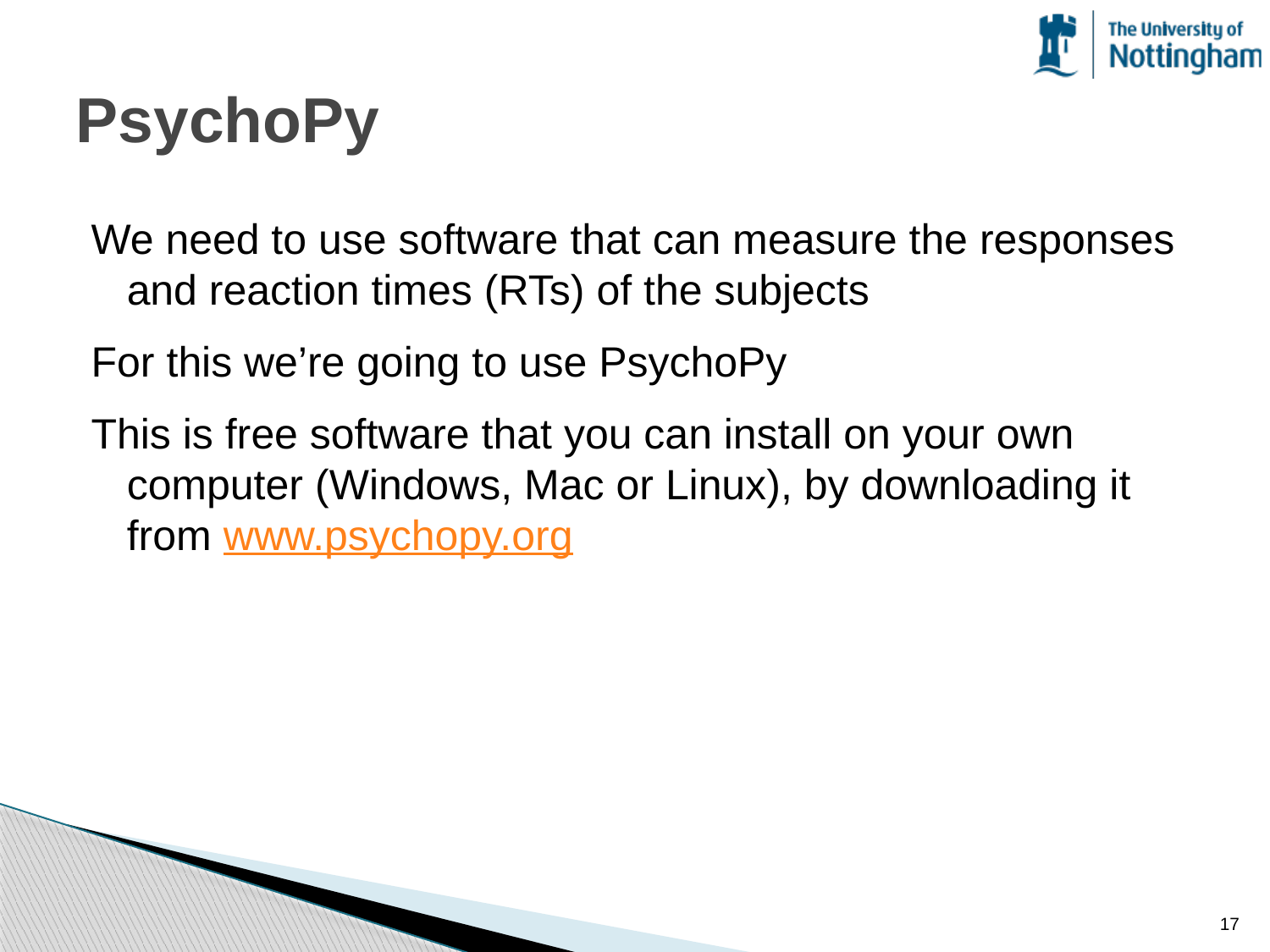

# PsychoPy
We need to use software that can measure the responses and reaction times (RTs) of the subjects
For this we’re going to use PsychoPy
This is free software that you can install on your own computer (Windows, Mac or Linux), by downloading it from www.psychopy.org
17